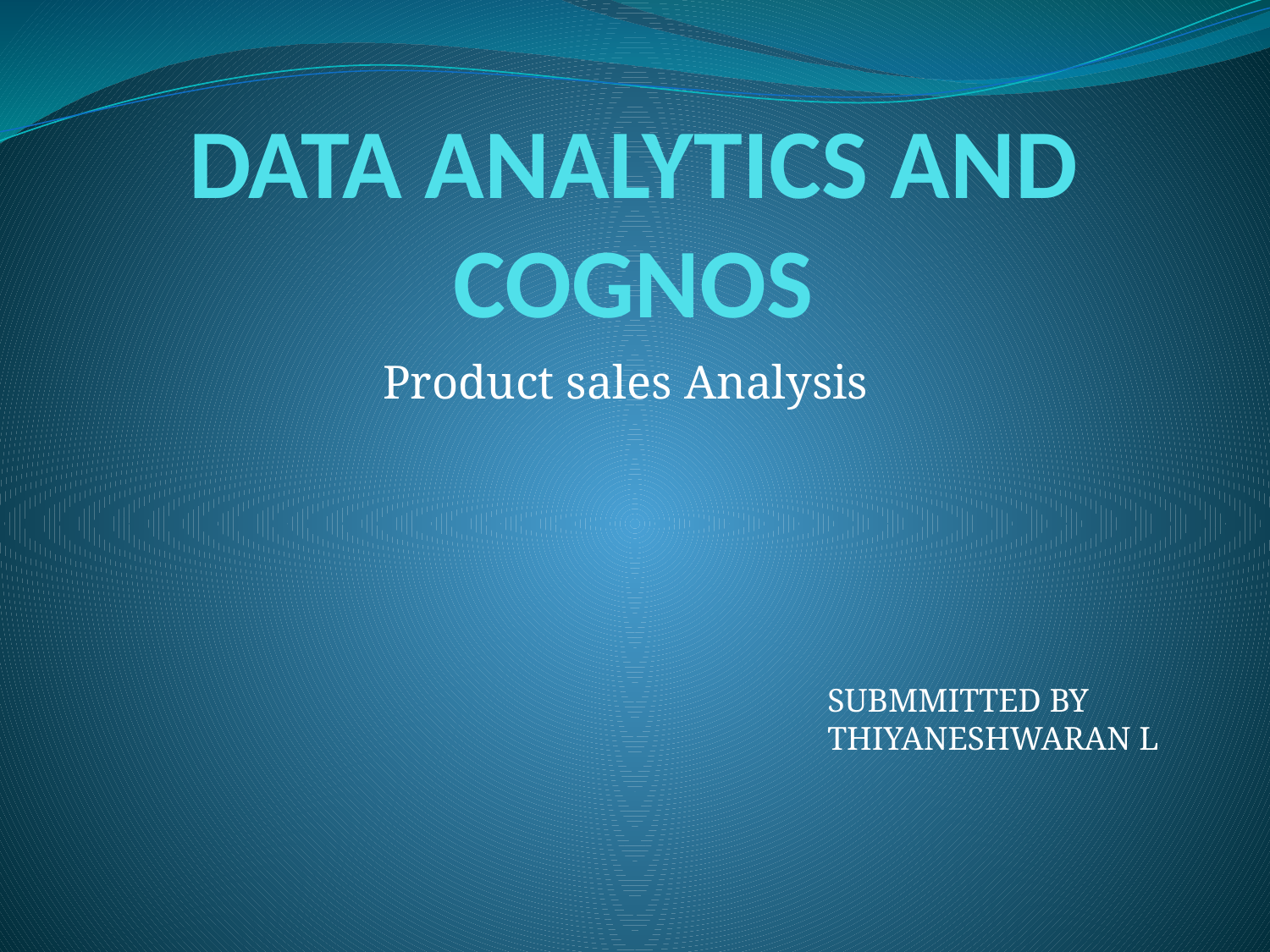

# DATA ANALYTICS AND COGNOS
Product sales Analysis

SUBMMITTED BY
THIYANESHWARAN L